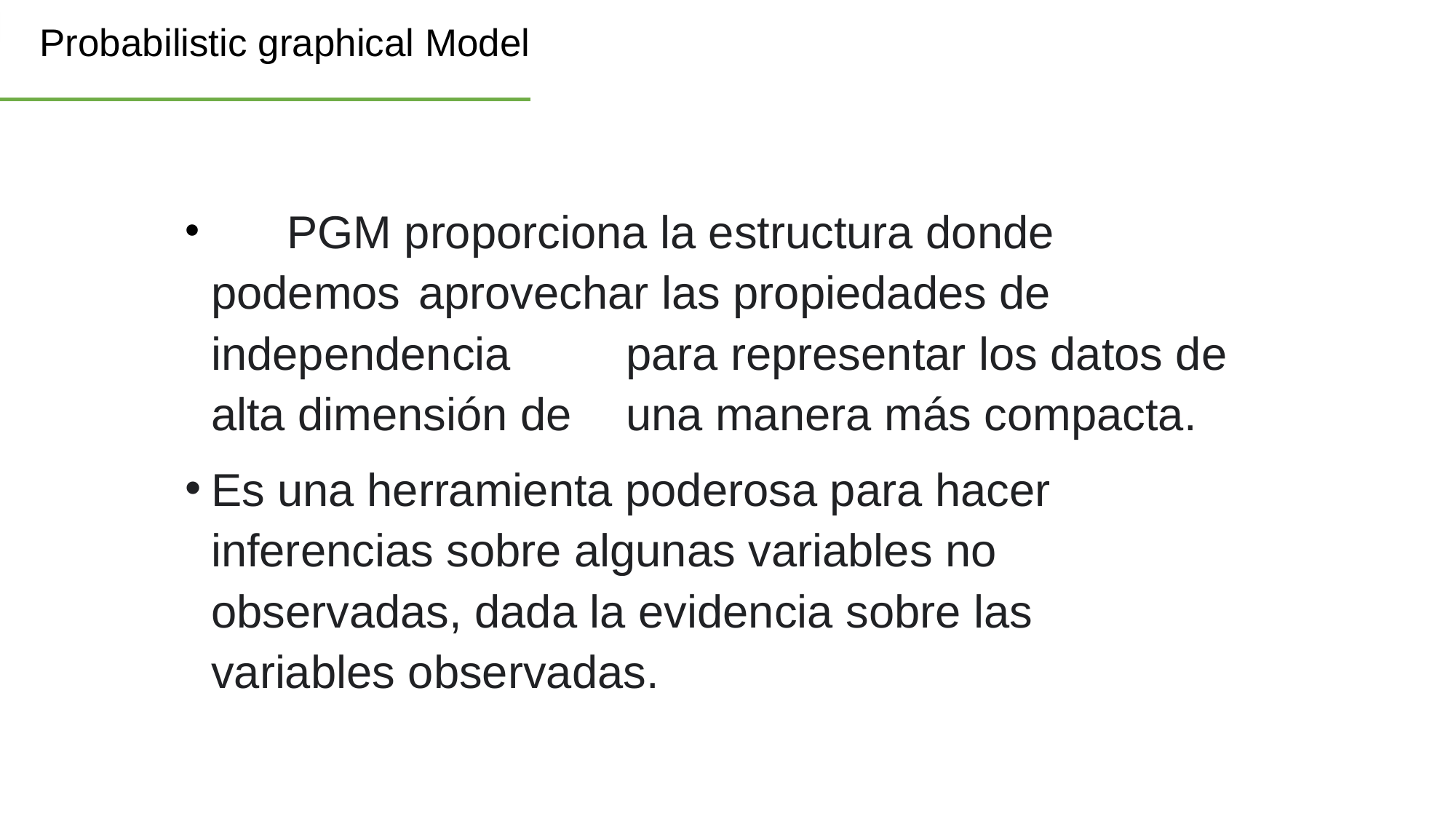

Probabilistic graphical Model

        PGM proporciona la estructura donde podemos 	aprovechar las propiedades de independencia 	para representar los datos de alta dimensión de 	una manera más compacta.
	Es una herramienta poderosa para hacer 	inferencias sobre algunas variables no 	observadas, dada la evidencia sobre las 	variables observadas.